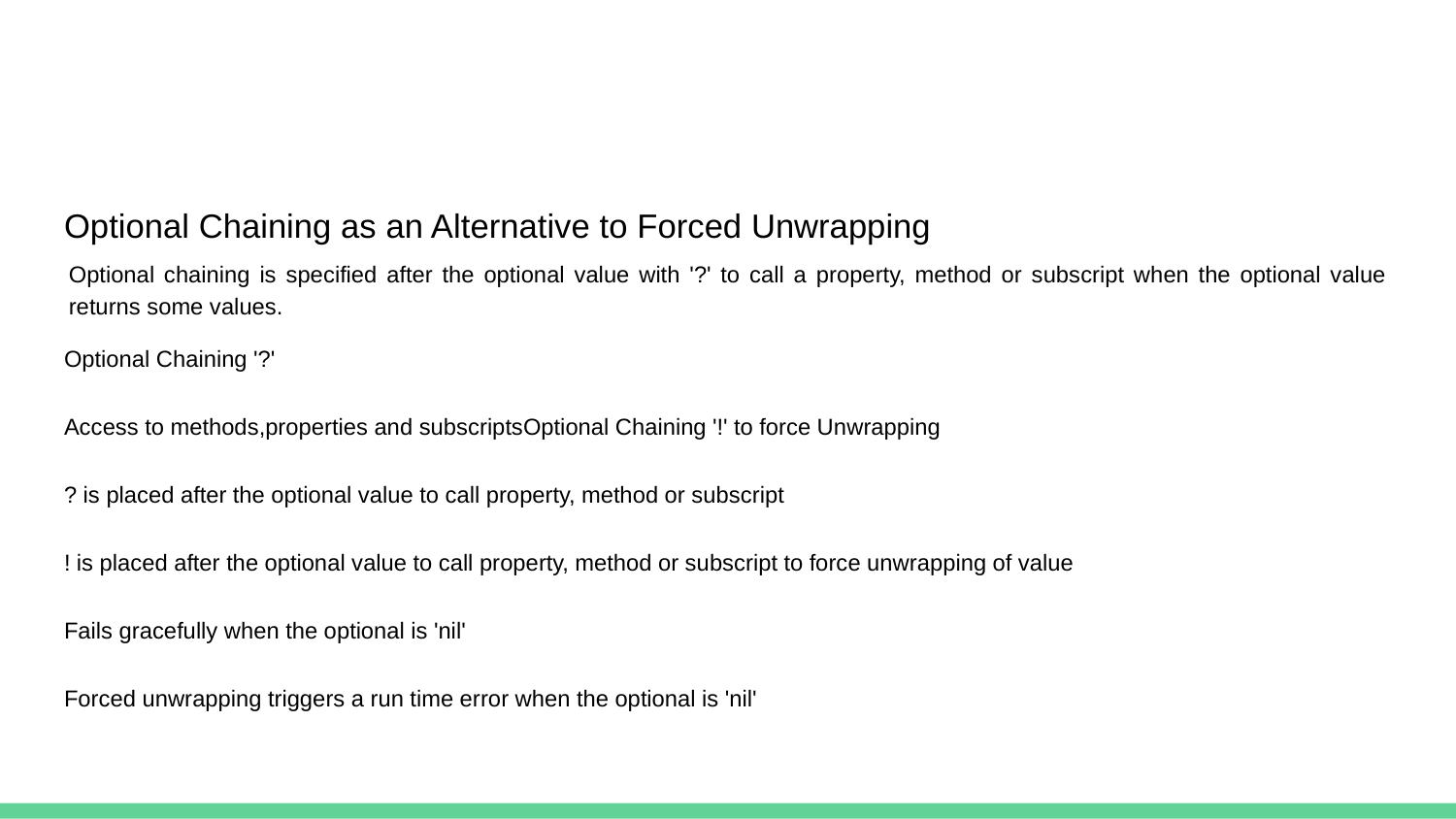

#
Optional Chaining as an Alternative to Forced Unwrapping
Optional chaining is specified after the optional value with '?' to call a property, method or subscript when the optional value returns some values.
Optional Chaining '?'
Access to methods,properties and subscriptsOptional Chaining '!' to force Unwrapping
? is placed after the optional value to call property, method or subscript
! is placed after the optional value to call property, method or subscript to force unwrapping of value
Fails gracefully when the optional is 'nil'
Forced unwrapping triggers a run time error when the optional is 'nil'